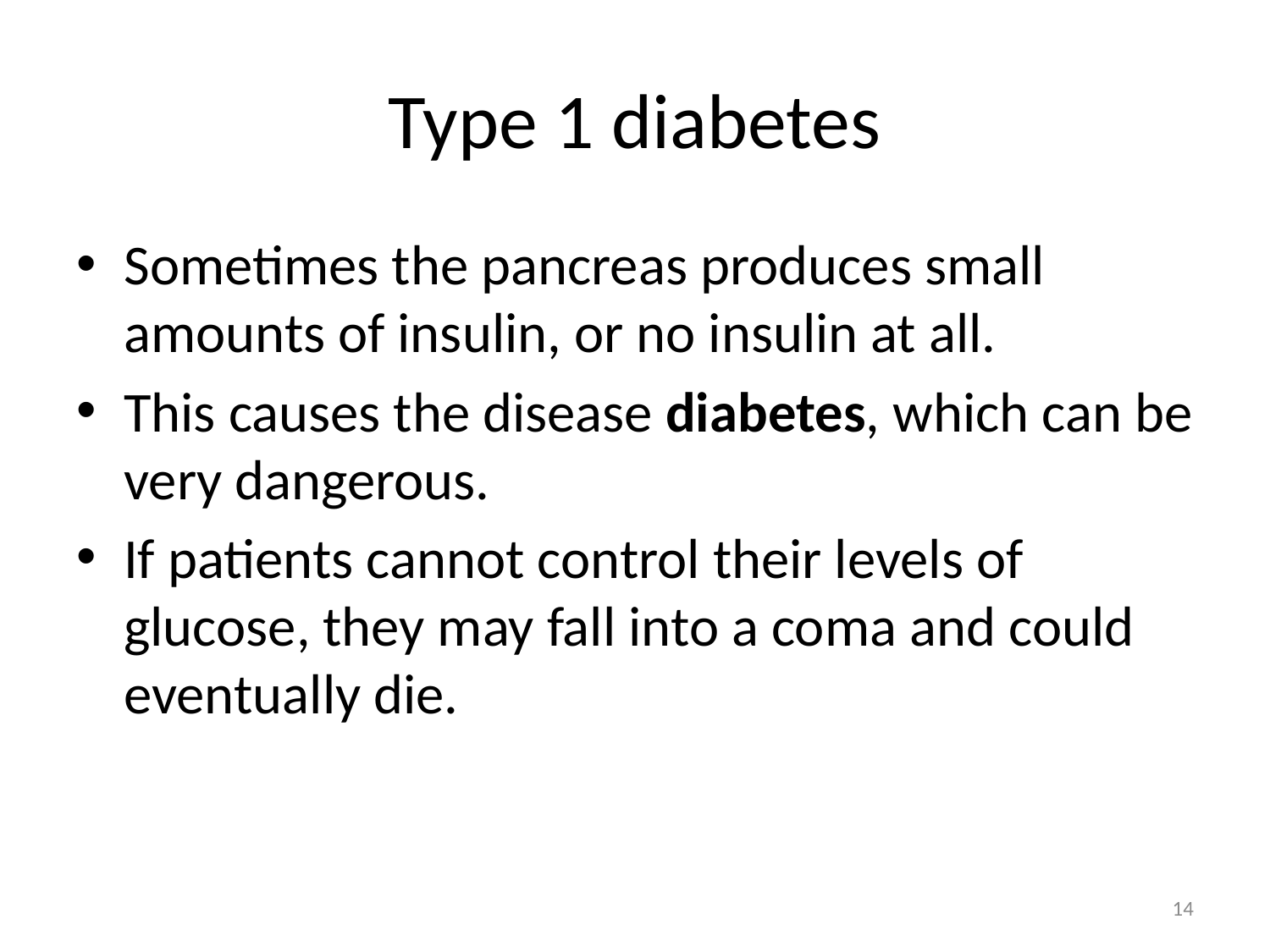

# Type 1 diabetes
Sometimes the pancreas produces small amounts of insulin, or no insulin at all.
This causes the disease diabetes, which can be very dangerous.
If patients cannot control their levels of glucose, they may fall into a coma and could eventually die.
14